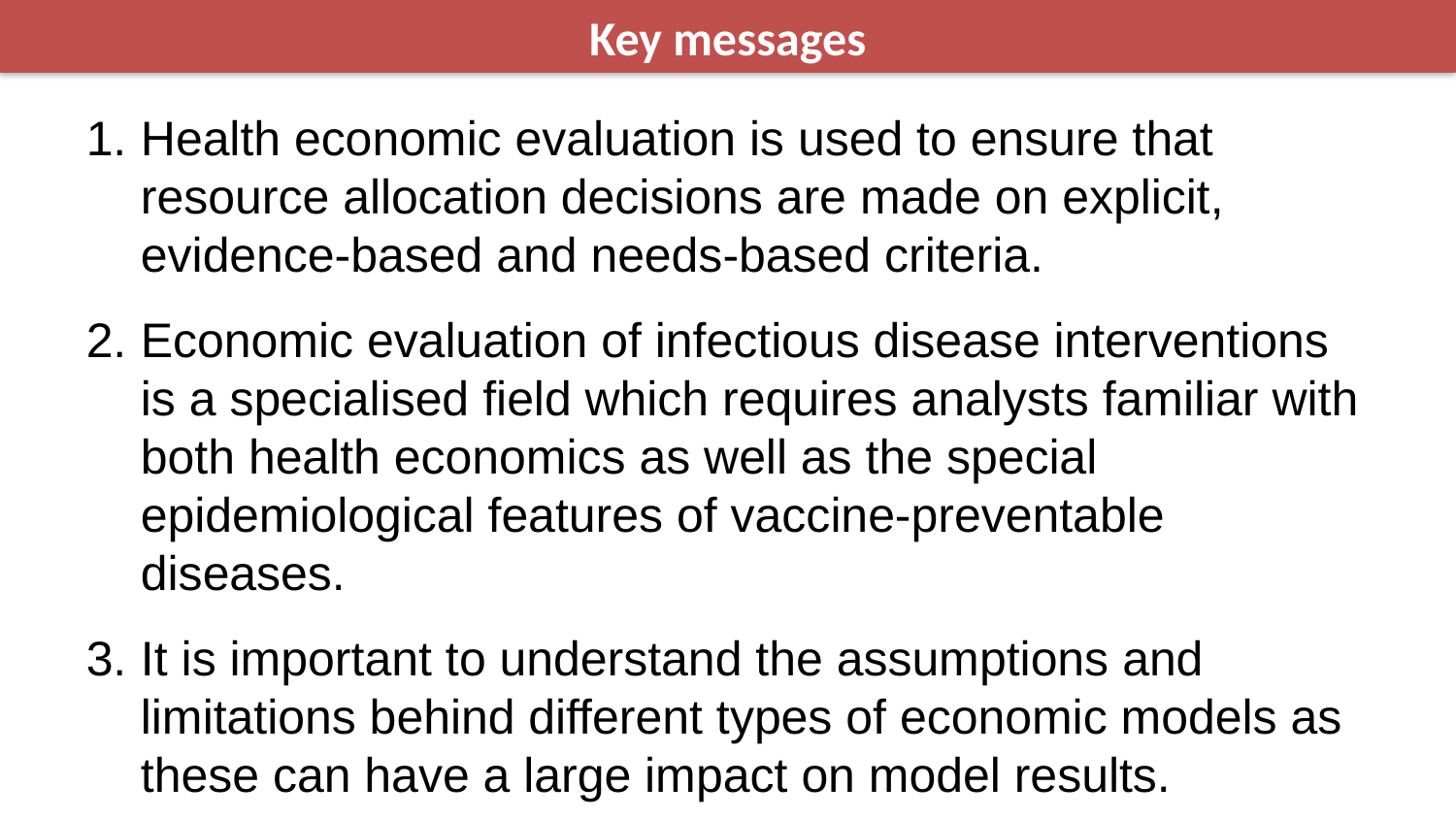

Key messages
Health economic evaluation is used to ensure that resource allocation decisions are made on explicit, evidence-based and needs-based criteria.
Economic evaluation of infectious disease interventions is a specialised field which requires analysts familiar with both health economics as well as the special epidemiological features of vaccine-preventable diseases.
It is important to understand the assumptions and limitations behind different types of economic models as these can have a large impact on model results.